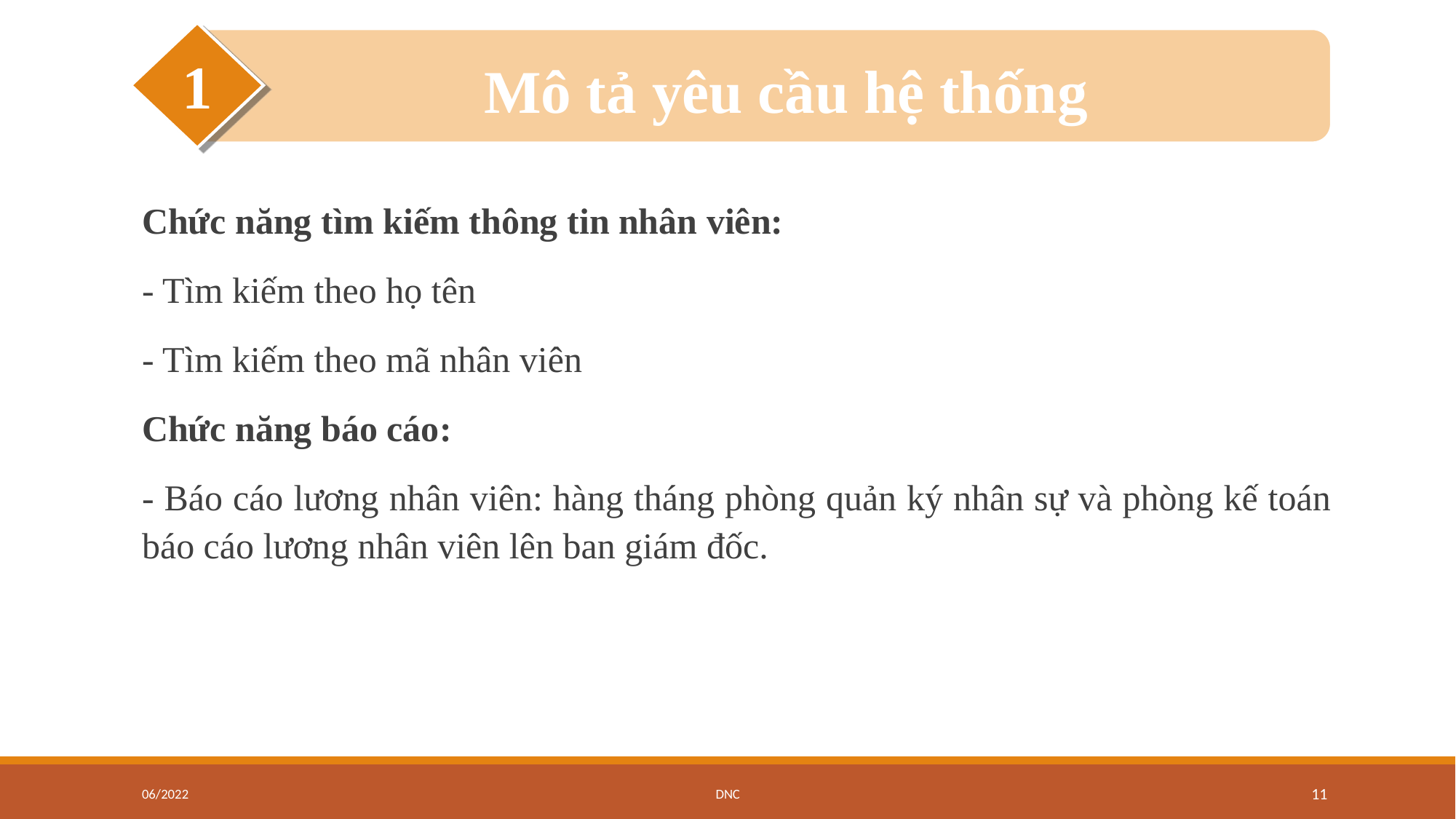

1
Mô tả yêu cầu hệ thống

Chức năng tìm kiếm thông tin nhân viên:
- Tìm kiếm theo họ tên
- Tìm kiếm theo mã nhân viên
Chức năng báo cáo:
- Báo cáo lương nhân viên: hàng tháng phòng quản ký nhân sự và phòng kế toán báo cáo lương nhân viên lên ban giám đốc.
06/2022
DNC
11